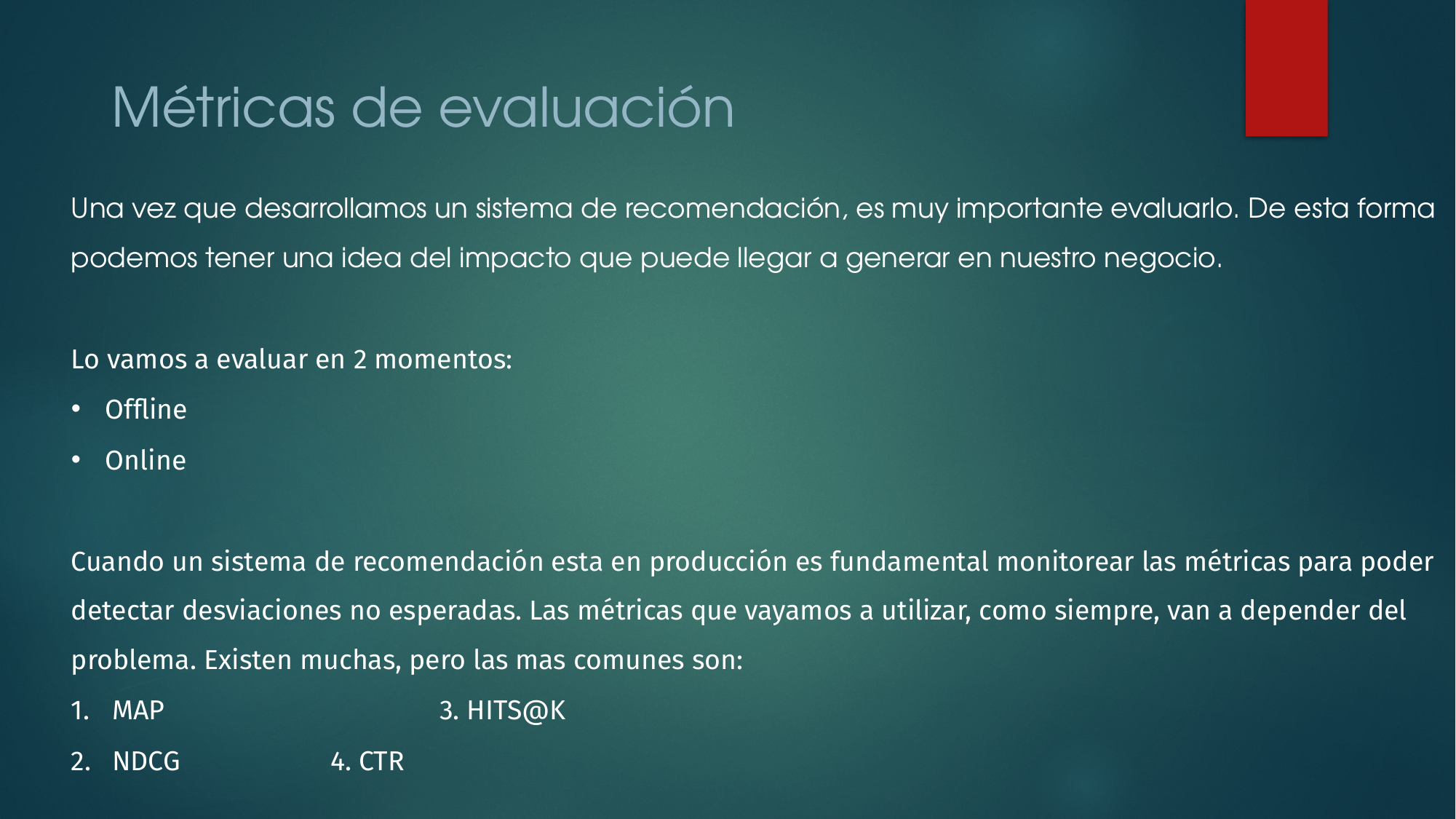

Métricas de evaluación
Una vez que desarrollamos un sistema de recomendación, es muy importante evaluarlo. De esta forma podemos tener una idea del impacto que puede llegar a generar en nuestro negocio.

Lo vamos a evaluar en 2 momentos:
Offline
Online

Cuando un sistema de recomendación esta en producción es fundamental monitorear las métricas para poder detectar desviaciones no esperadas. Las métricas que vayamos a utilizar, como siempre, van a depender del problema. Existen muchas, pero las mas comunes son:
MAP 			3. HITS@K
NDCG		4. CTR